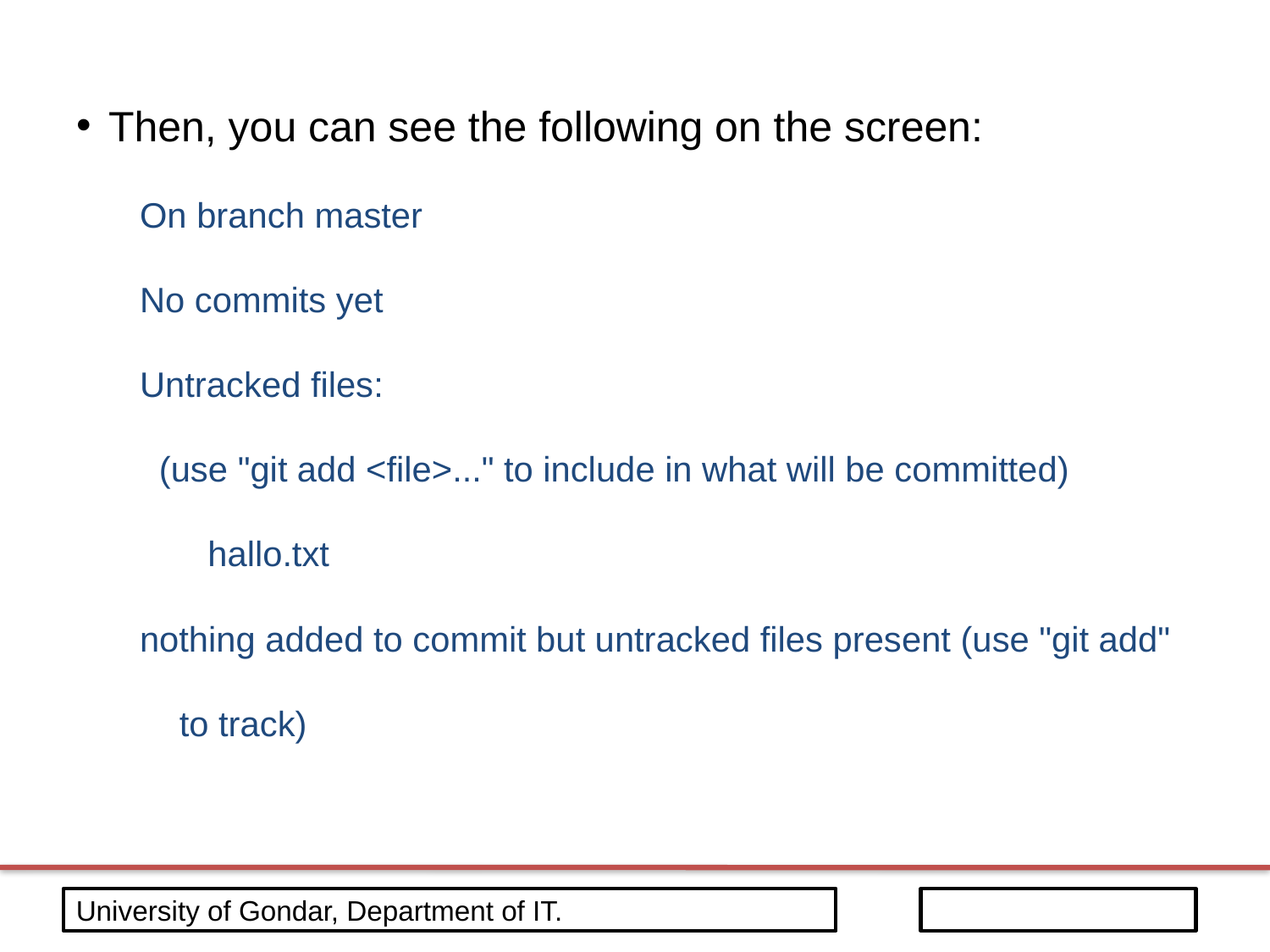

Then, you can see the following on the screen:
On branch master
No commits yet
Untracked files:
  (use "git add <file>..." to include in what will be committed)
       hallo.txt
nothing added to commit but untracked files present (use "git add" to track)